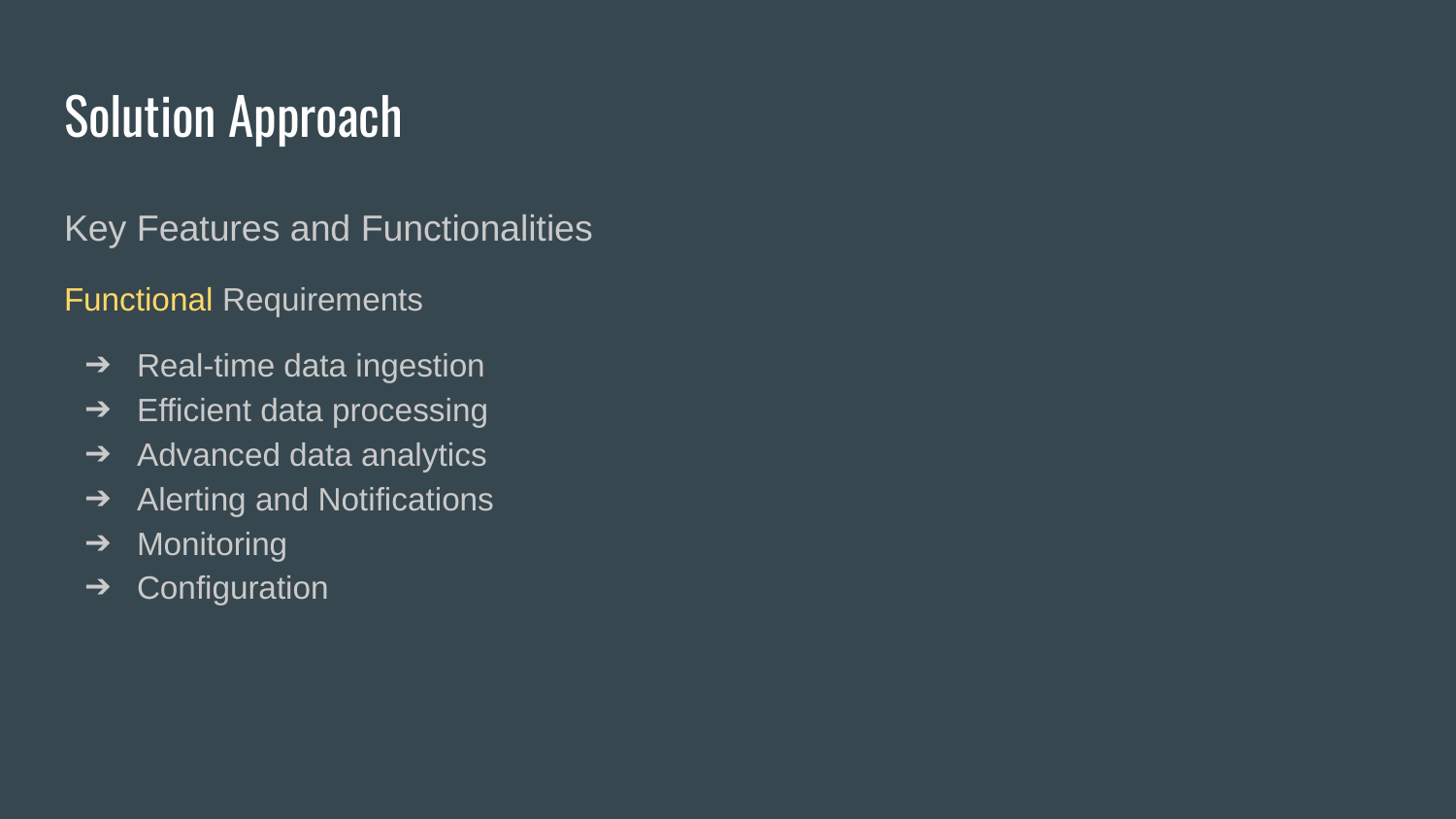

# Solution Approach
Key Features and Functionalities
Functional Requirements
Real-time data ingestion
Efficient data processing
Advanced data analytics
Alerting and Notifications
Monitoring
Configuration